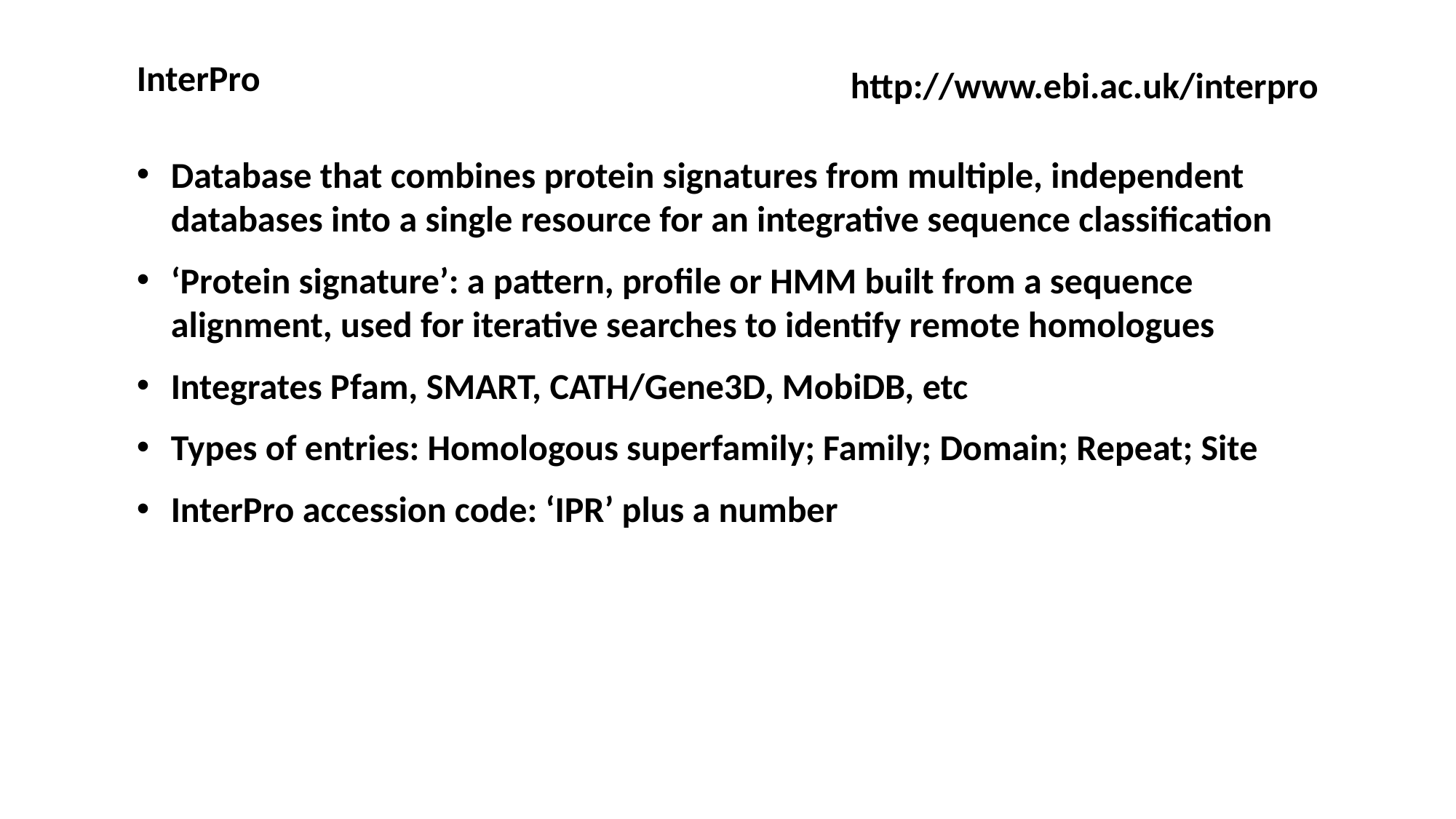

InterPro
http://www.ebi.ac.uk/interpro
Database that combines protein signatures from multiple, independent databases into a single resource for an integrative sequence classification
‘Protein signature’: a pattern, profile or HMM built from a sequence alignment, used for iterative searches to identify remote homologues
Integrates Pfam, SMART, CATH/Gene3D, MobiDB, etc
Types of entries: Homologous superfamily; Family; Domain; Repeat; Site
InterPro accession code: ‘IPR’ plus a number